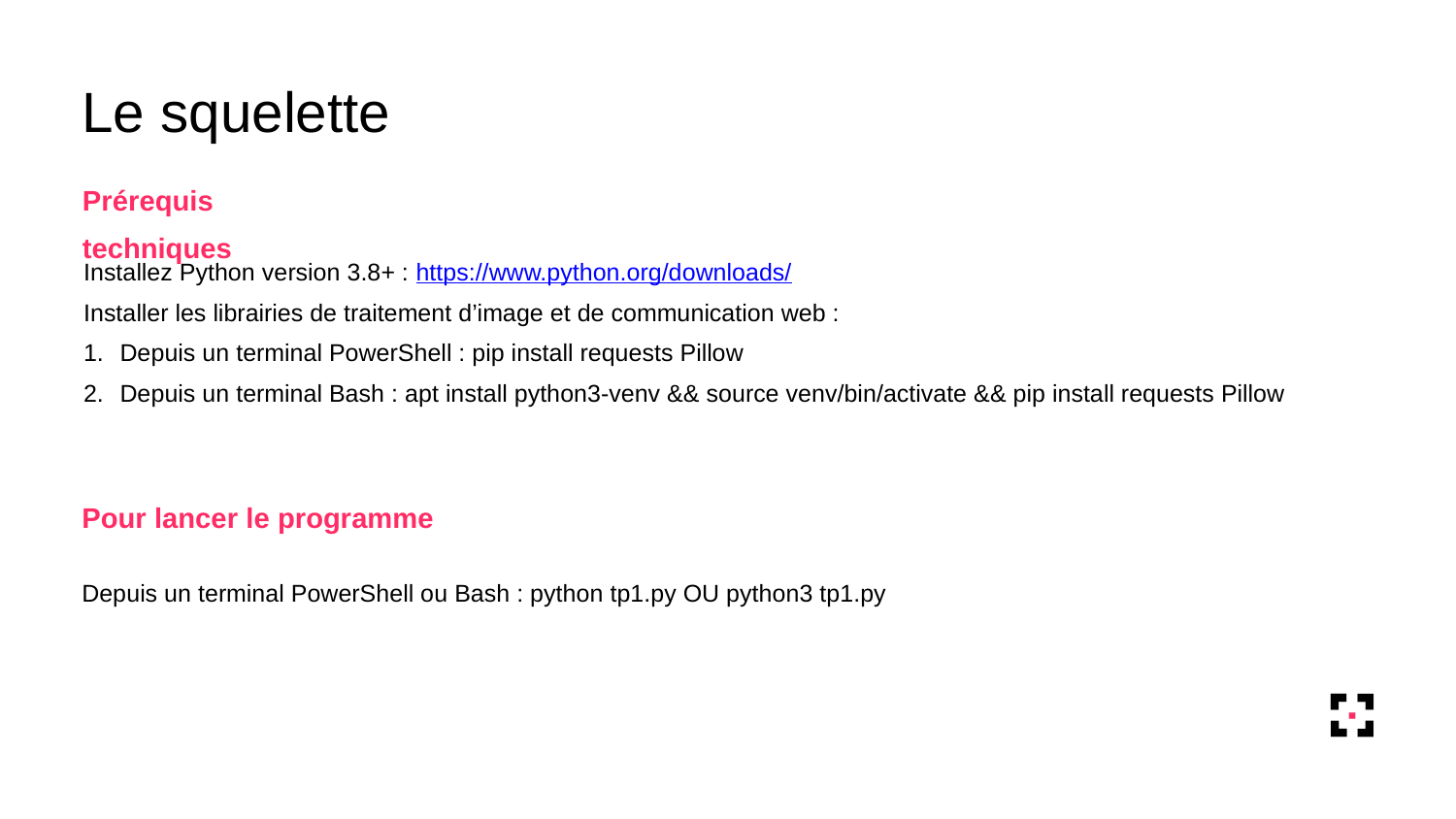

Le squelette
Prérequis techniques
Installez Python version 3.8+ : https://www.python.org/downloads/
Installer les librairies de traitement d’image et de communication web :
Depuis un terminal PowerShell : pip install requests Pillow
Depuis un terminal Bash : apt install python3-venv && source venv/bin/activate && pip install requests Pillow
Pour lancer le programme

Depuis un terminal PowerShell ou Bash : python tp1.py OU python3 tp1.py